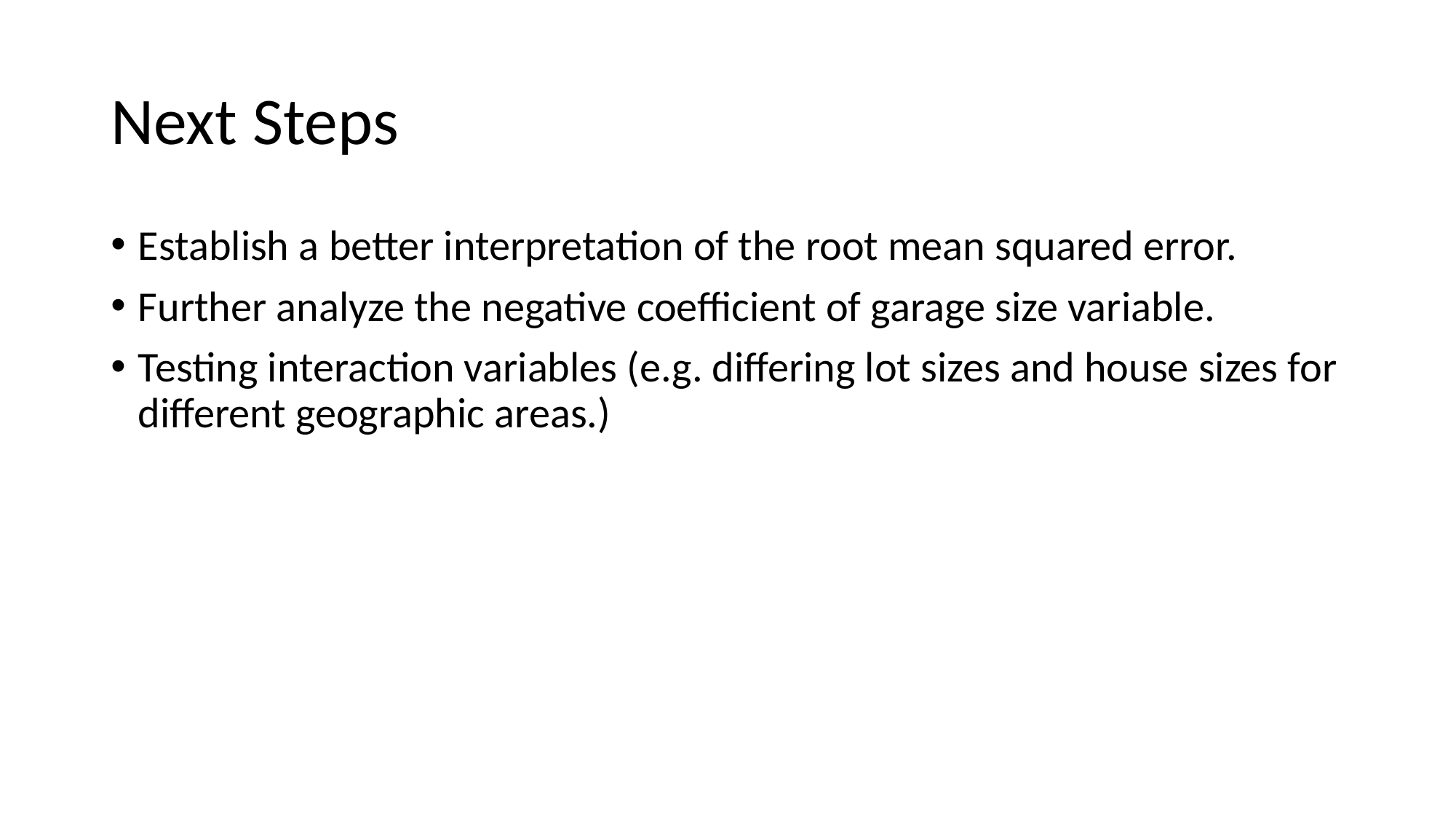

# Next Steps
Establish a better interpretation of the root mean squared error.
Further analyze the negative coefficient of garage size variable.
Testing interaction variables (e.g. differing lot sizes and house sizes for different geographic areas.)